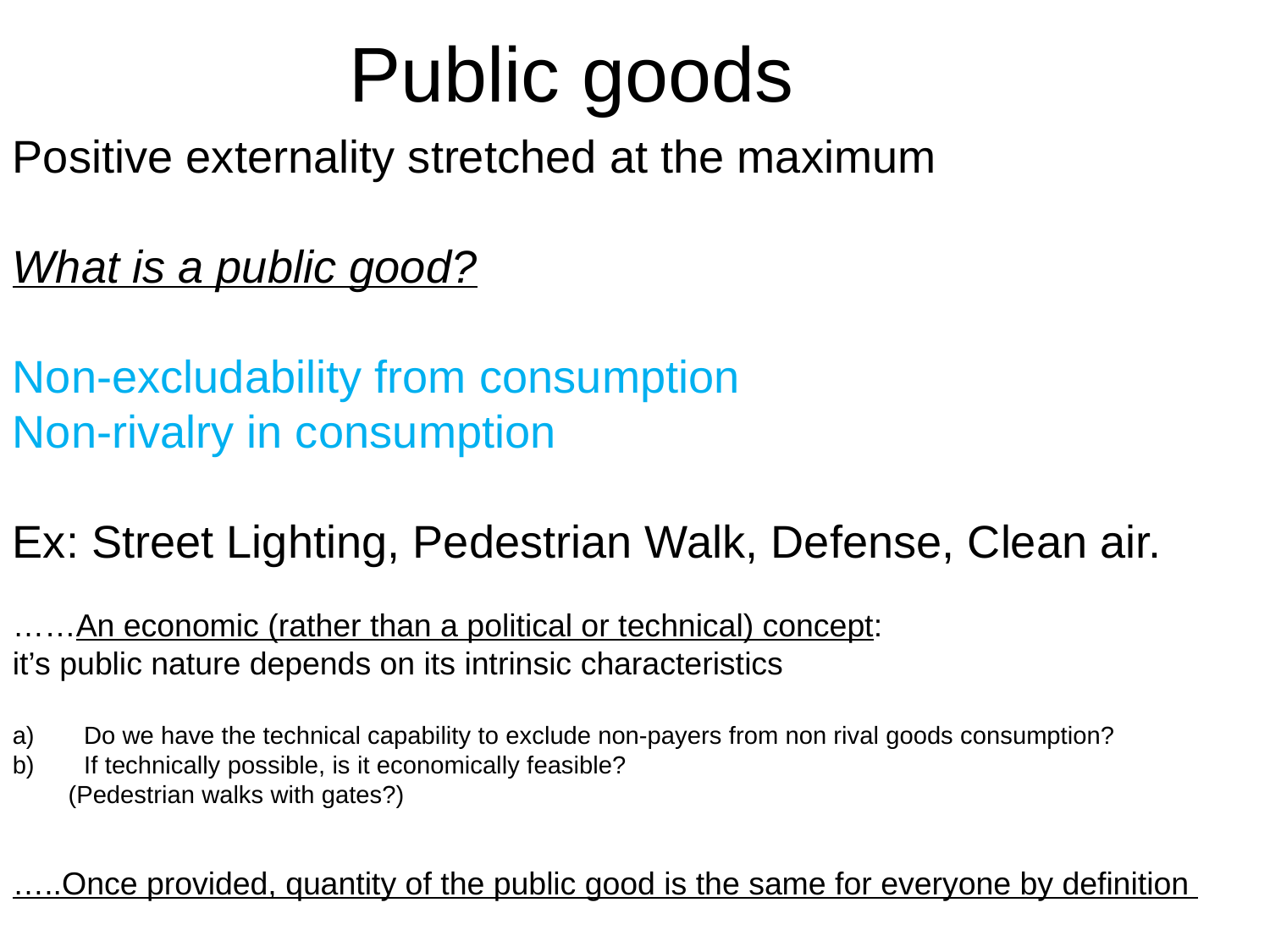

Public goods
Positive externality stretched at the maximum

What is a public good?

Non-excludability from consumption
Non-rivalry in consumption

Ex: Street Lighting, Pedestrian Walk, Defense, Clean air.

……An economic (rather than a political or technical) concept:
it’s public nature depends on its intrinsic characteristics

Do we have the technical capability to exclude non-payers from non rival goods consumption?
If technically possible, is it economically feasible?
        (Pedestrian walks with gates?)

…..Once provided, quantity of the public good is the same for everyone by definition